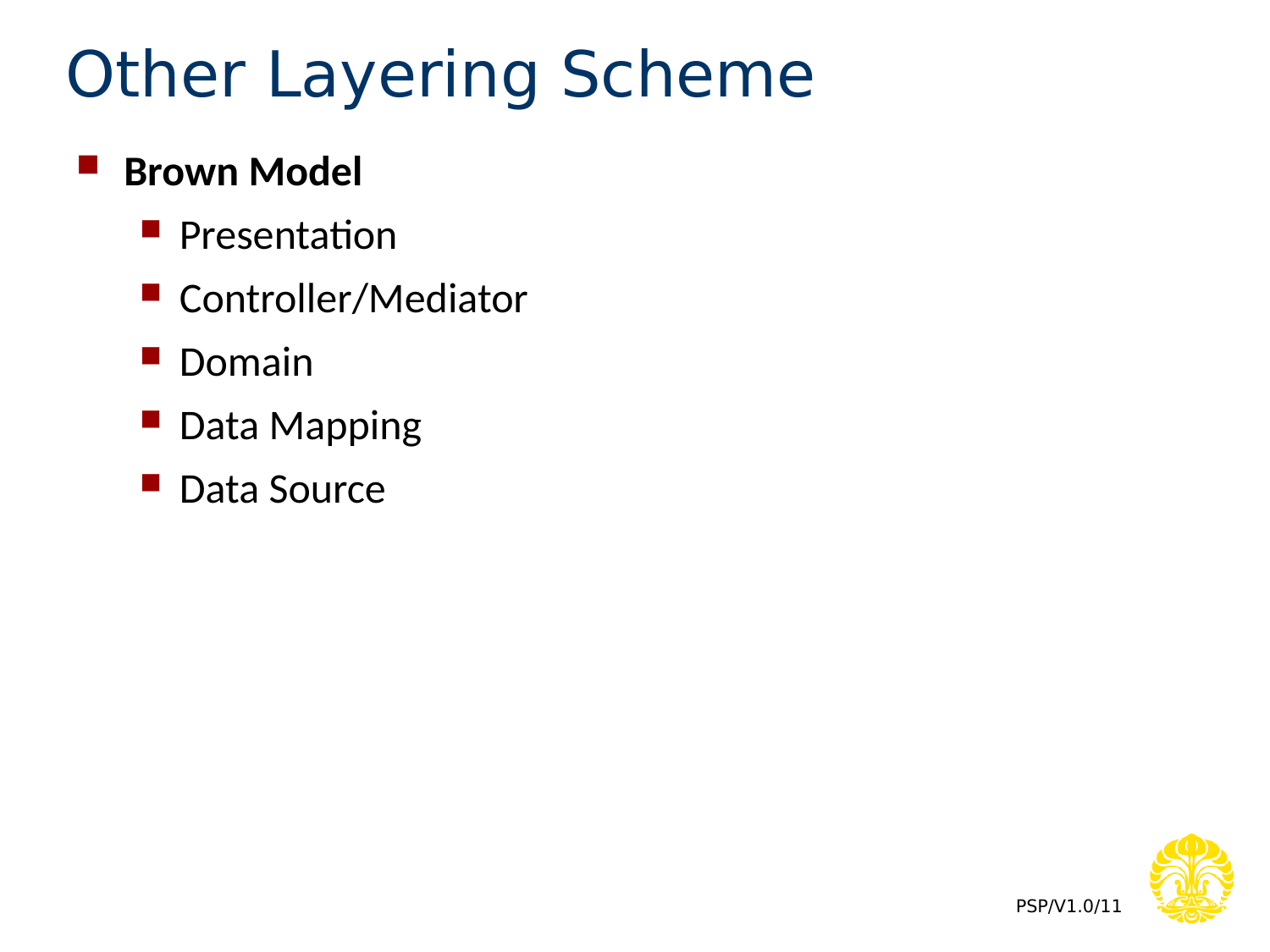

# Other Layering Scheme
Brown Model
Presentation
Controller/Mediator
Domain
Data Mapping
Data Source